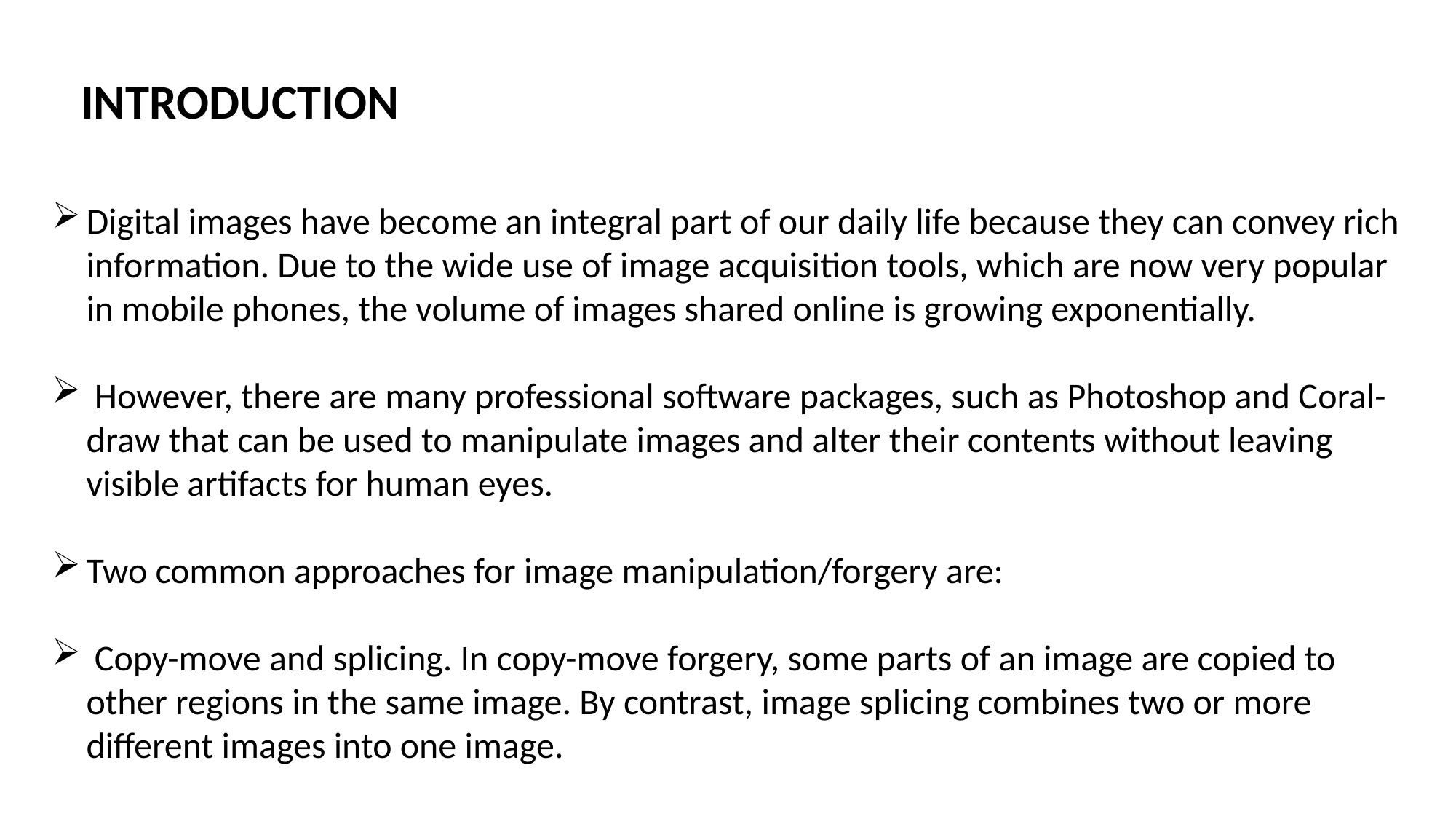

INTRODUCTION
Digital images have become an integral part of our daily life because they can convey rich information. Due to the wide use of image acquisition tools, which are now very popular in mobile phones, the volume of images shared online is growing exponentially.

 However, there are many professional software packages, such as Photoshop and Coral-draw that can be used to manipulate images and alter their contents without leaving visible artifacts for human eyes.

Two common approaches for image manipulation/forgery are:

 Copy-move and splicing. In copy-move forgery, some parts of an image are copied to other regions in the same image. By contrast, image splicing combines two or more different images into one image.